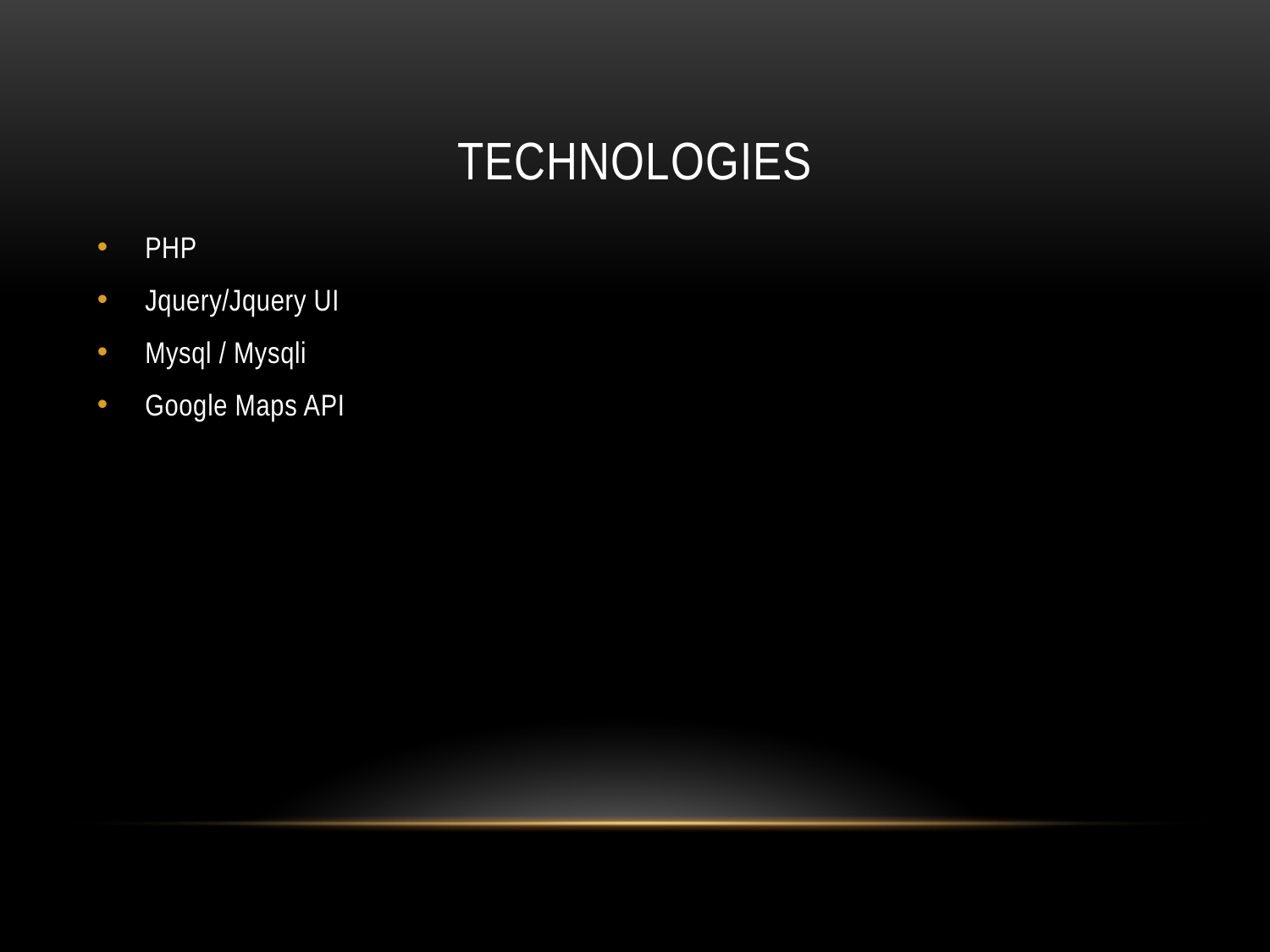

# Technologies
PHP
Jquery/Jquery UI
Mysql / Mysqli
Google Maps API